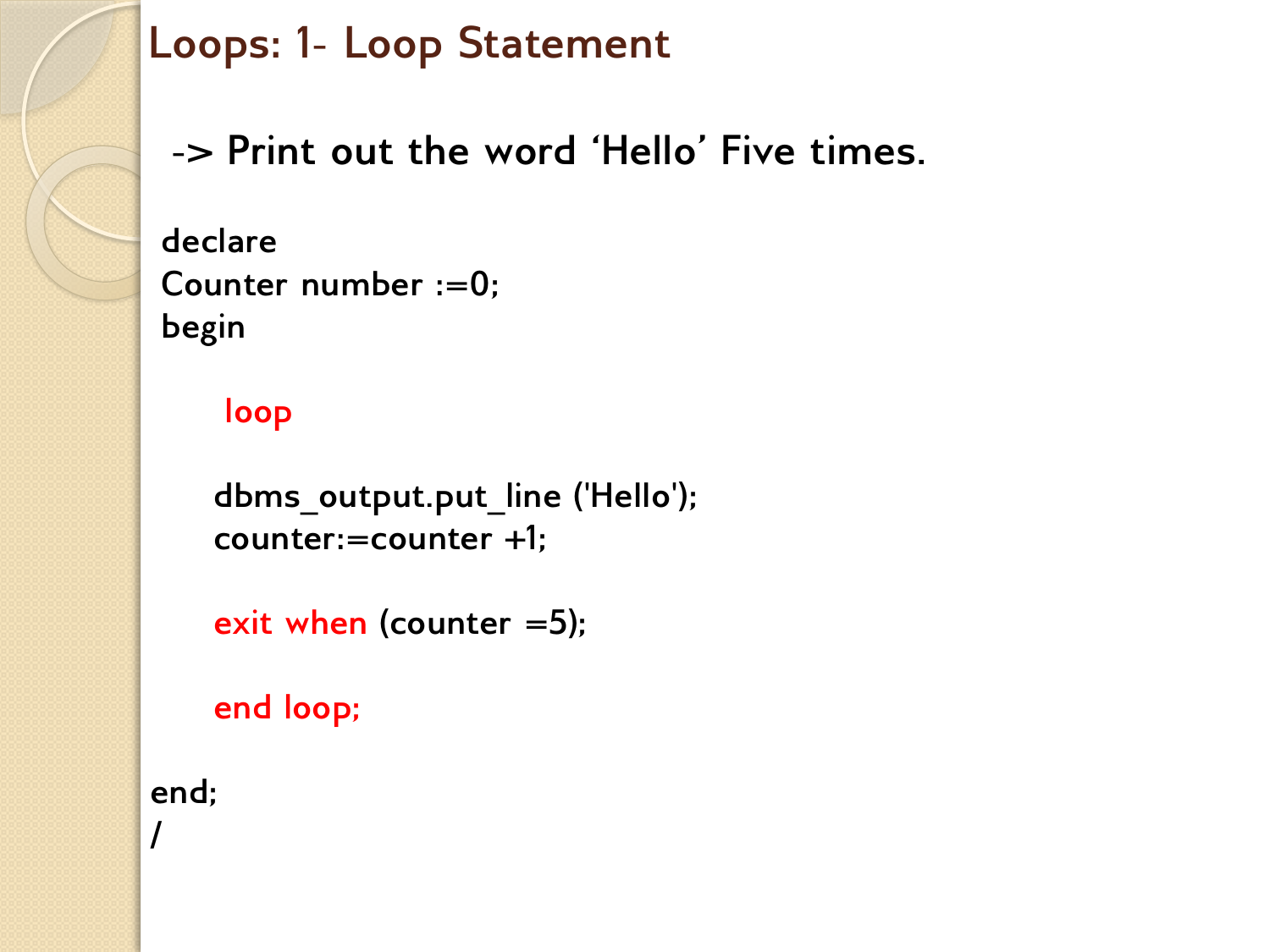

# Loops: 1- Loop Statement
-> Print out the word ‘Hello’ Five times.
 declare
 Counter number :=0;
 begin

 loop

dbms_output.put_line ('Hello');
counter:=counter +1;

exit when (counter =5);

end loop;

end;
/